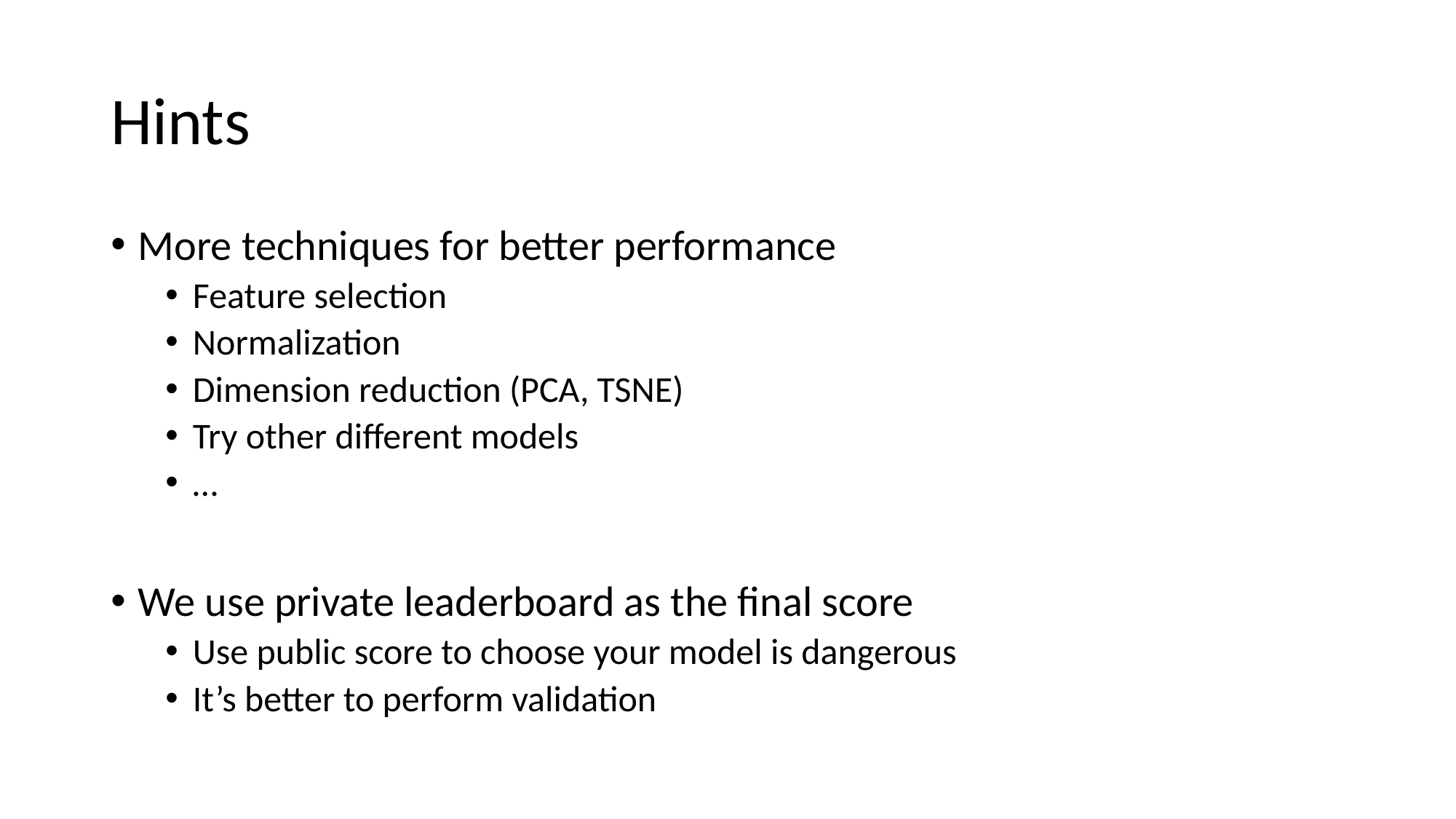

# Hints
More techniques for better performance
Feature selection
Normalization
Dimension reduction (PCA, TSNE)
Try other different models
…

We use private leaderboard as the final score
Use public score to choose your model is dangerous
It’s better to perform validation